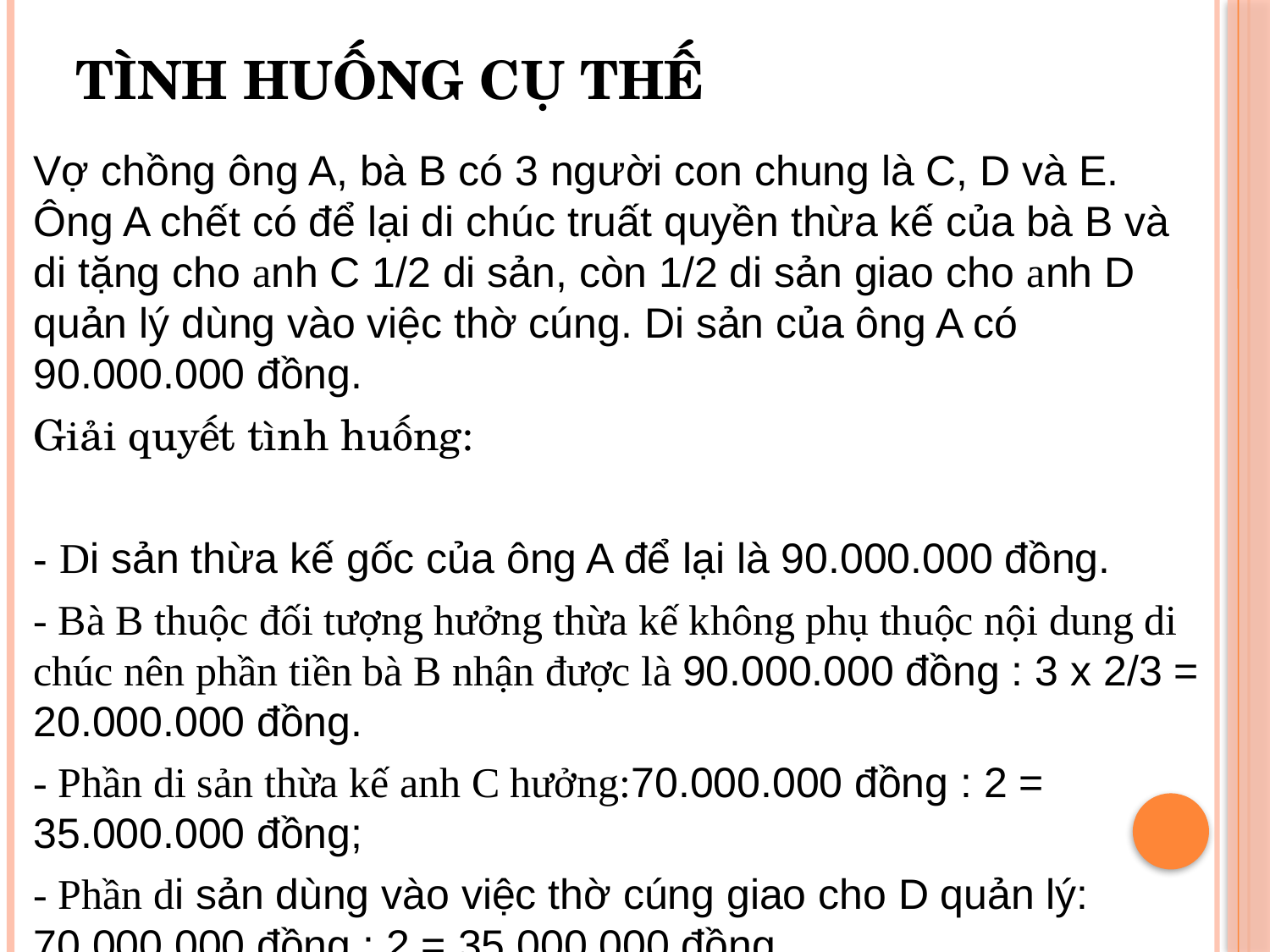

# Tình huống cụ thế
Vợ chồng ông A, bà B có 3 người con chung là C, D và E. Ông A chết có để lại di chúc truất quyền thừa kế của bà B và di tặng cho anh C 1/2 di sản, còn 1/2 di sản giao cho anh D quản lý dùng vào việc thờ cúng. Di sản của ông A có 90.000.000 đồng.
Giải quyết tình huống:

- Di sản thừa kế gốc của ông A để lại là 90.000.000 đồng.
- Bà B thuộc đối tượng hưởng thừa kế không phụ thuộc nội dung di chúc nên phần tiền bà B nhận được là 90.000.000 đồng : 3 x 2/3 = 20.000.000 đồng.
- Phần di sản thừa kế anh C hưởng:70.000.000 đồng : 2 = 35.000.000 đồng;
- Phần di sản dùng vào việc thờ cúng giao cho D quản lý: 70.000.000 đồng : 2 = 35.000.000 đồng.